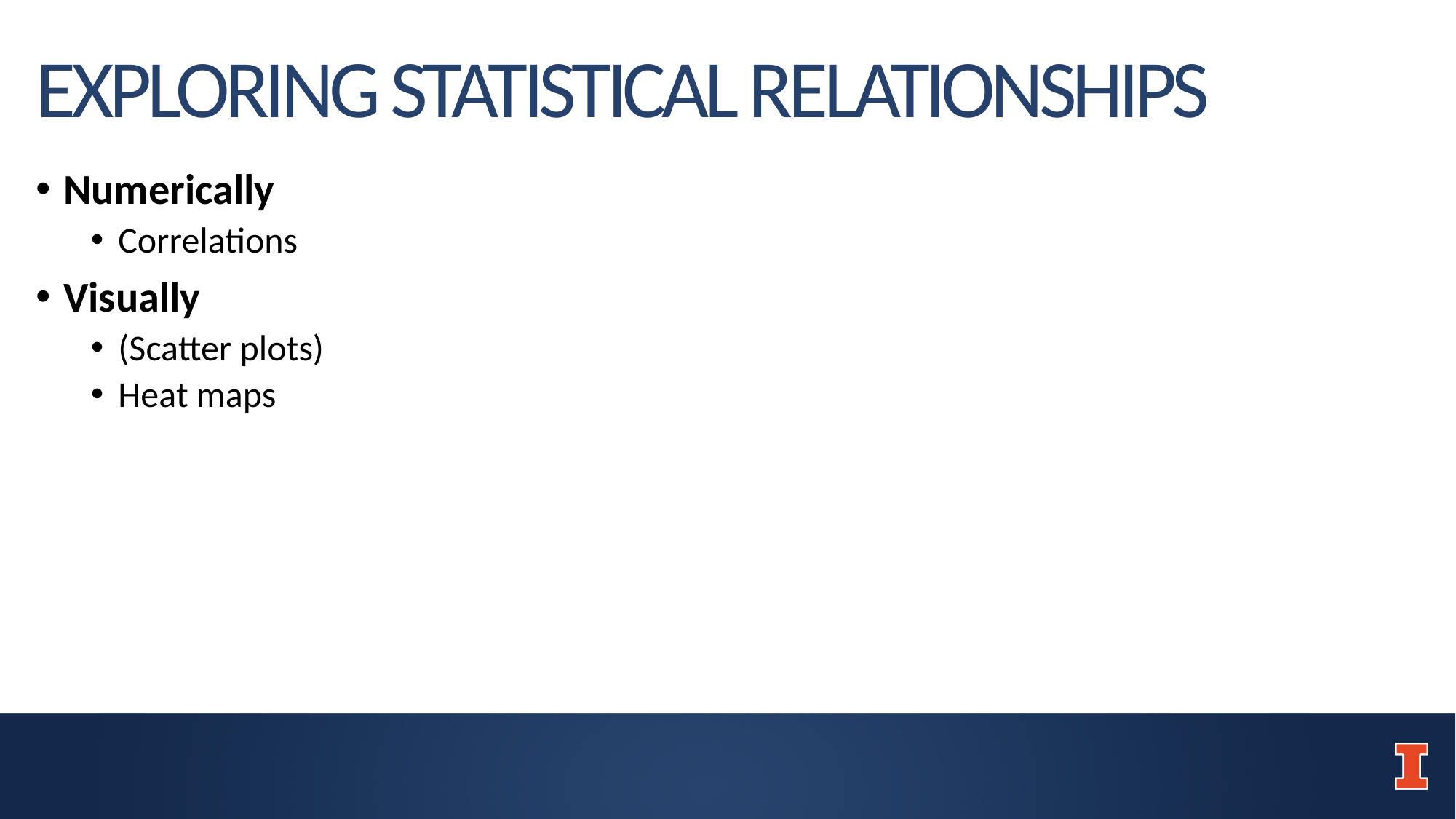

# EXPLORING STATISTICAL RELATIONSHIPS
Numerically
Correlations
Visually
(Scatter plots)
Heat maps